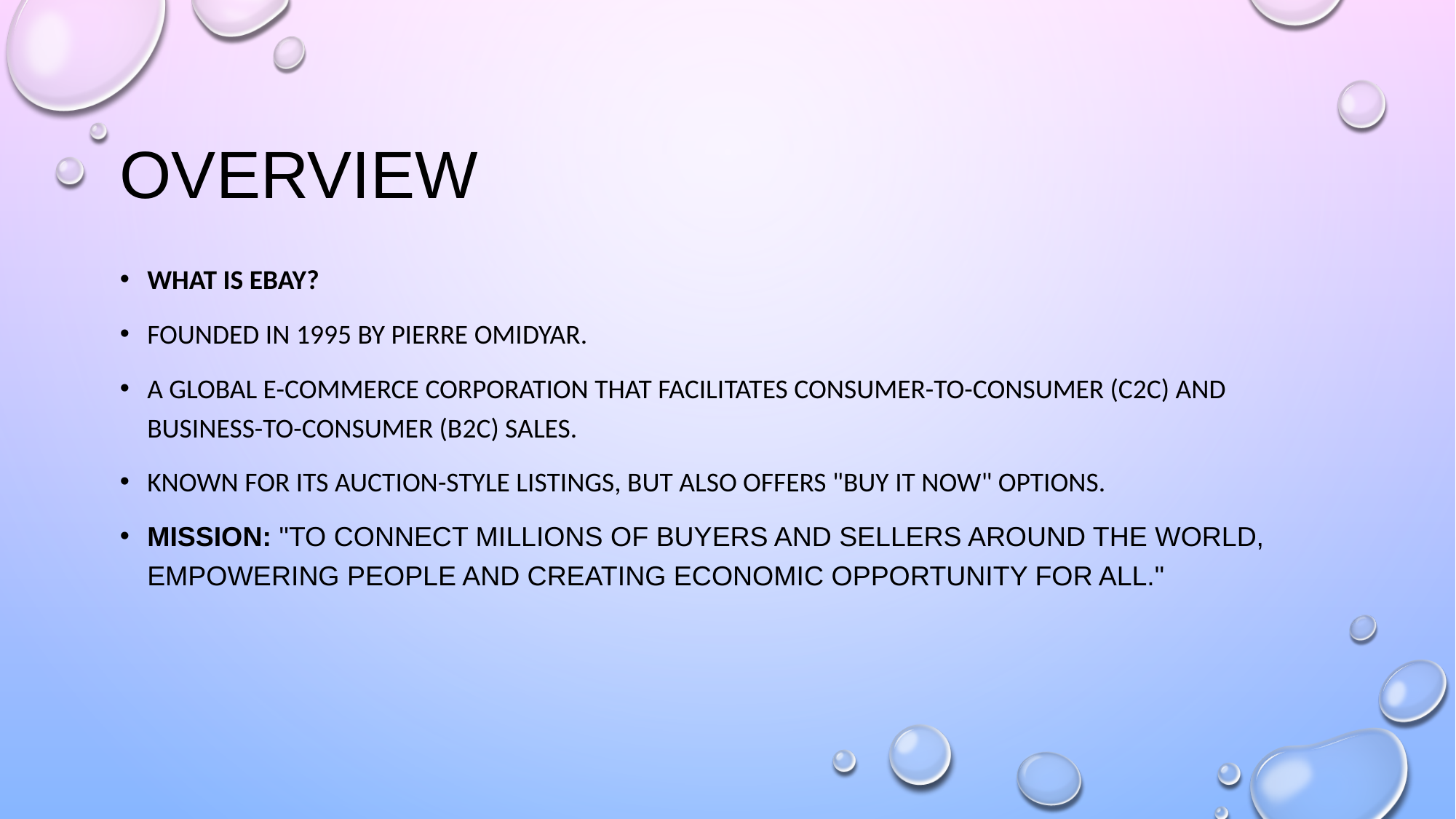

# Overview
What is eBay?
Founded in 1995 by Pierre Omidyar.
A global e-commerce corporation that facilitates consumer-to-consumer (C2C) and business-to-consumer (B2C) sales.
Known for its auction-style listings, but also offers "Buy It Now" options.
Mission: "To connect millions of buyers and sellers around the world, empowering people and creating economic opportunity for all."